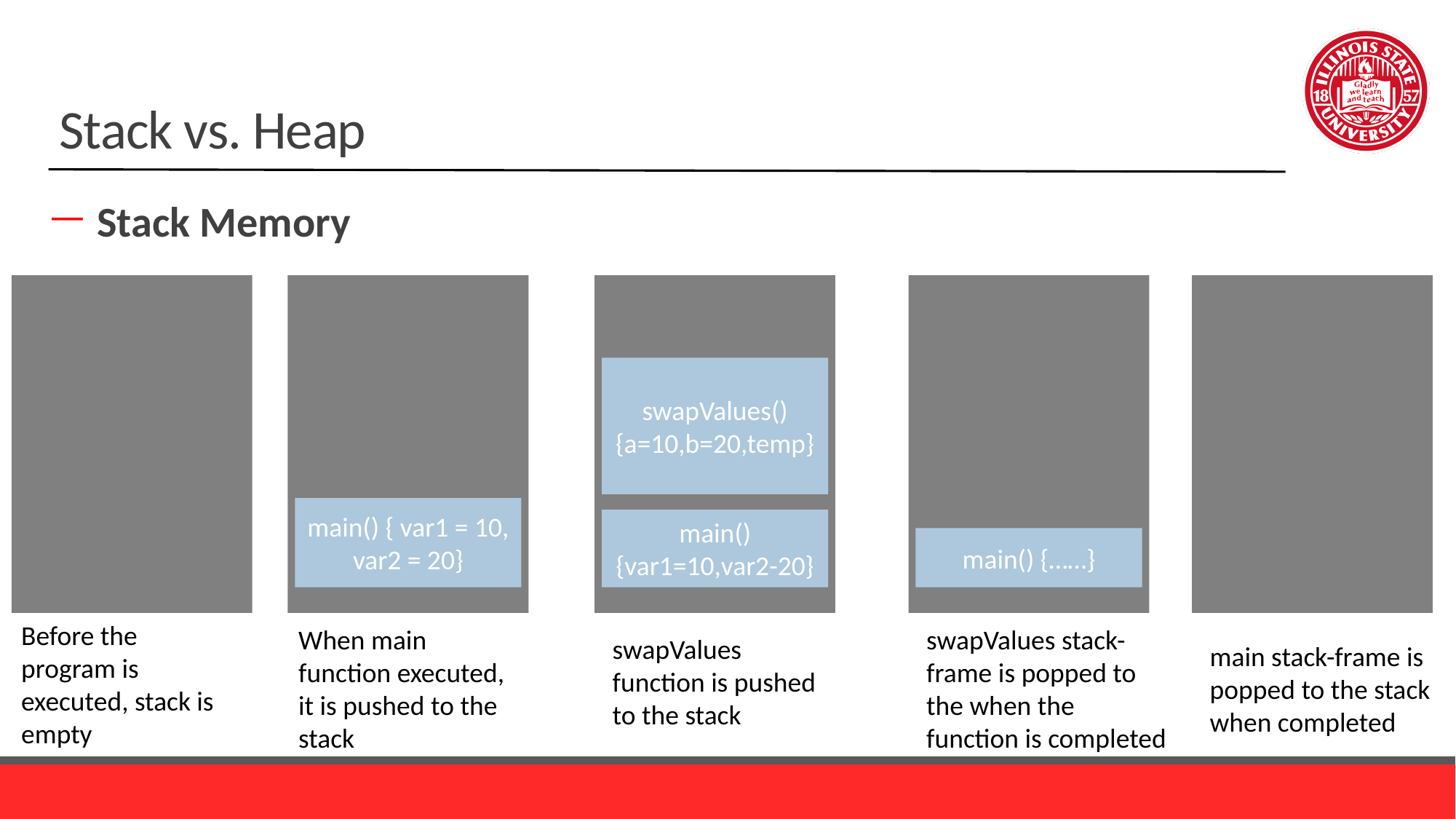

# Stack vs. Heap
Stack Memory

swapValues() {a=10,b=20,temp}
main() { var1 = 10, var2 = 20}
main() {var1=10,var2-20}
main() {……}
Before the program is executed, stack is empty
When main function executed, it is pushed to the stack

swapValues stack-frame is popped to the when the function is completed
swapValues function is pushed to the stack
main stack-frame is popped to the stack when completed